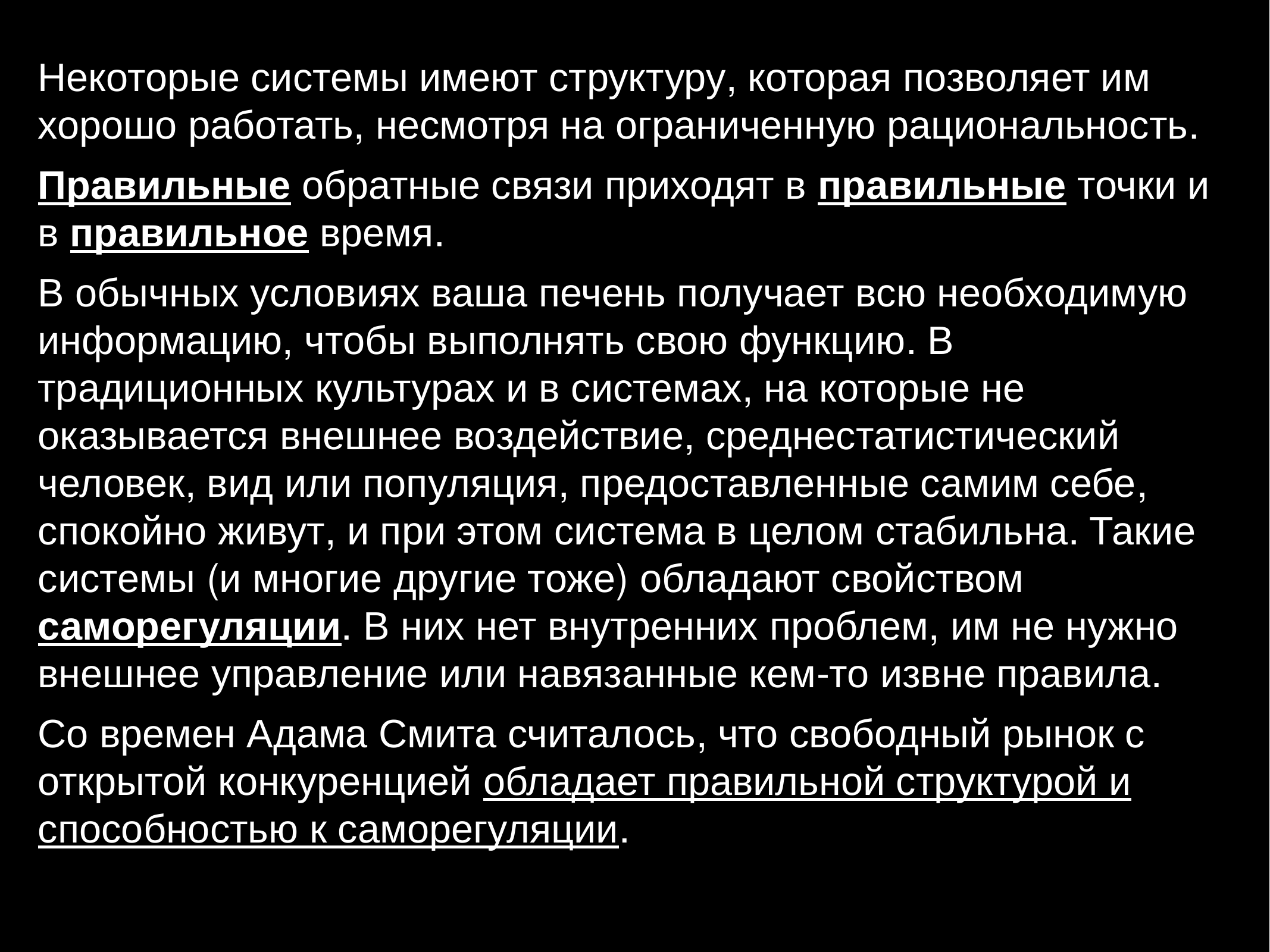

78
Некоторые системы имеют структуру, которая позволяет им хорошо работать, несмотря на ограниченную рациональность.
Правильные обратные связи приходят в правильные точки и в правильное время.
В обычных условиях ваша печень получает всю необходимую информацию, чтобы выполнять свою функцию. В традиционных культурах и в системах, на которые не оказывается внешнее воздействие, среднестатистический человек, вид или популяция, предоставленные самим себе, спокойно живут, и при этом система в целом стабильна. Такие системы (и многие другие тоже) обладают свойством саморегуляции. В них нет внутренних проблем, им не нужно внешнее управление или навязанные кем-то извне правила.
Со времен Адама Смита считалось, что свободный рынок с открытой конкуренцией обладает правильной структурой и способностью к саморегуляции.